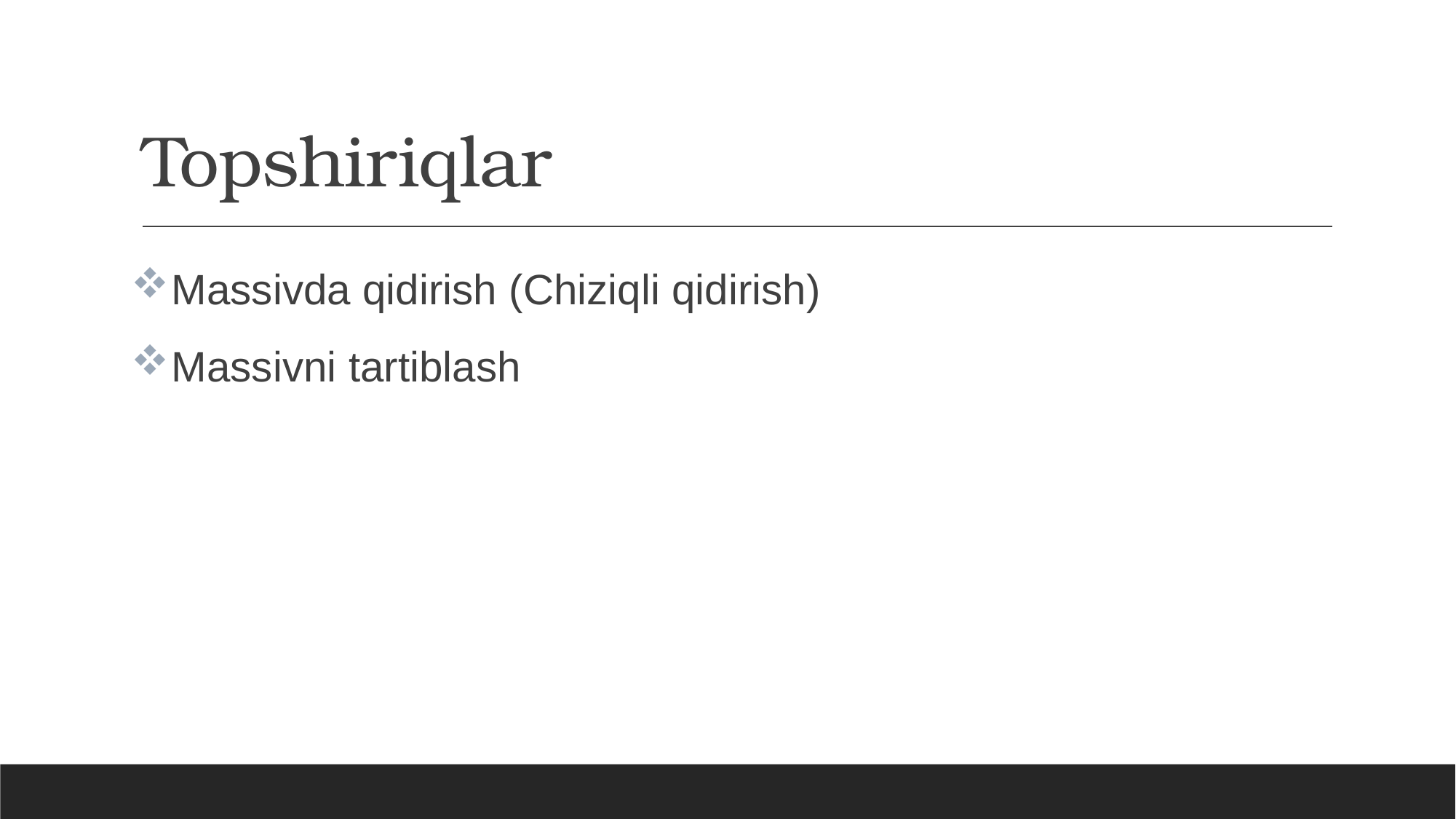

# Topshiriqlar
Massivda qidirish (Chiziqli qidirish)
Massivni tartiblash